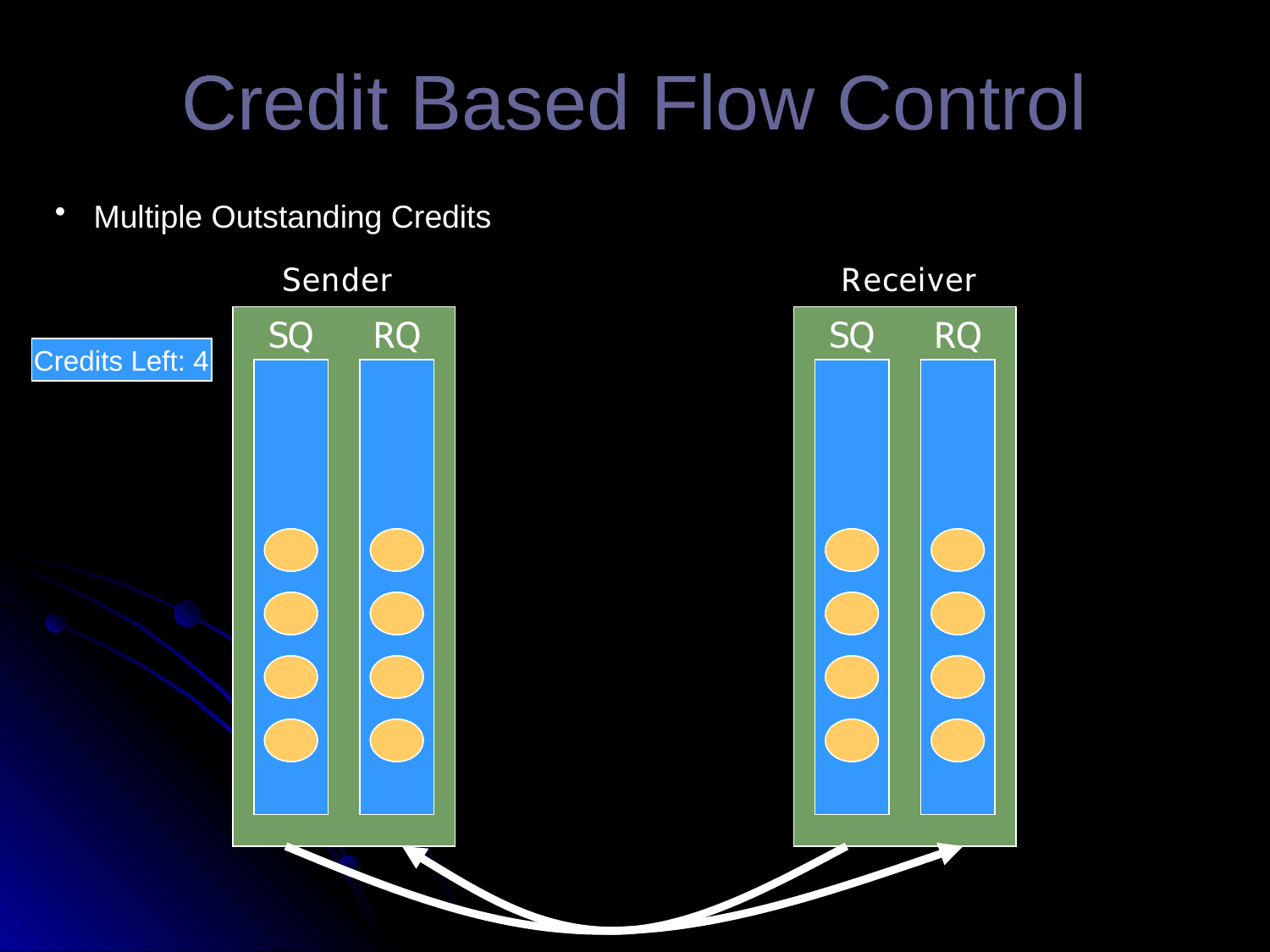

# Credit Based Flow Control
 Multiple Outstanding Credits
Sender
Receiver

SQ
RQ

SQ
RQ
Credits Left: 4
Credits Left: 3
Credits Left: 2
Credits Left: 1
Credits Left: 0
Credits Left: 4